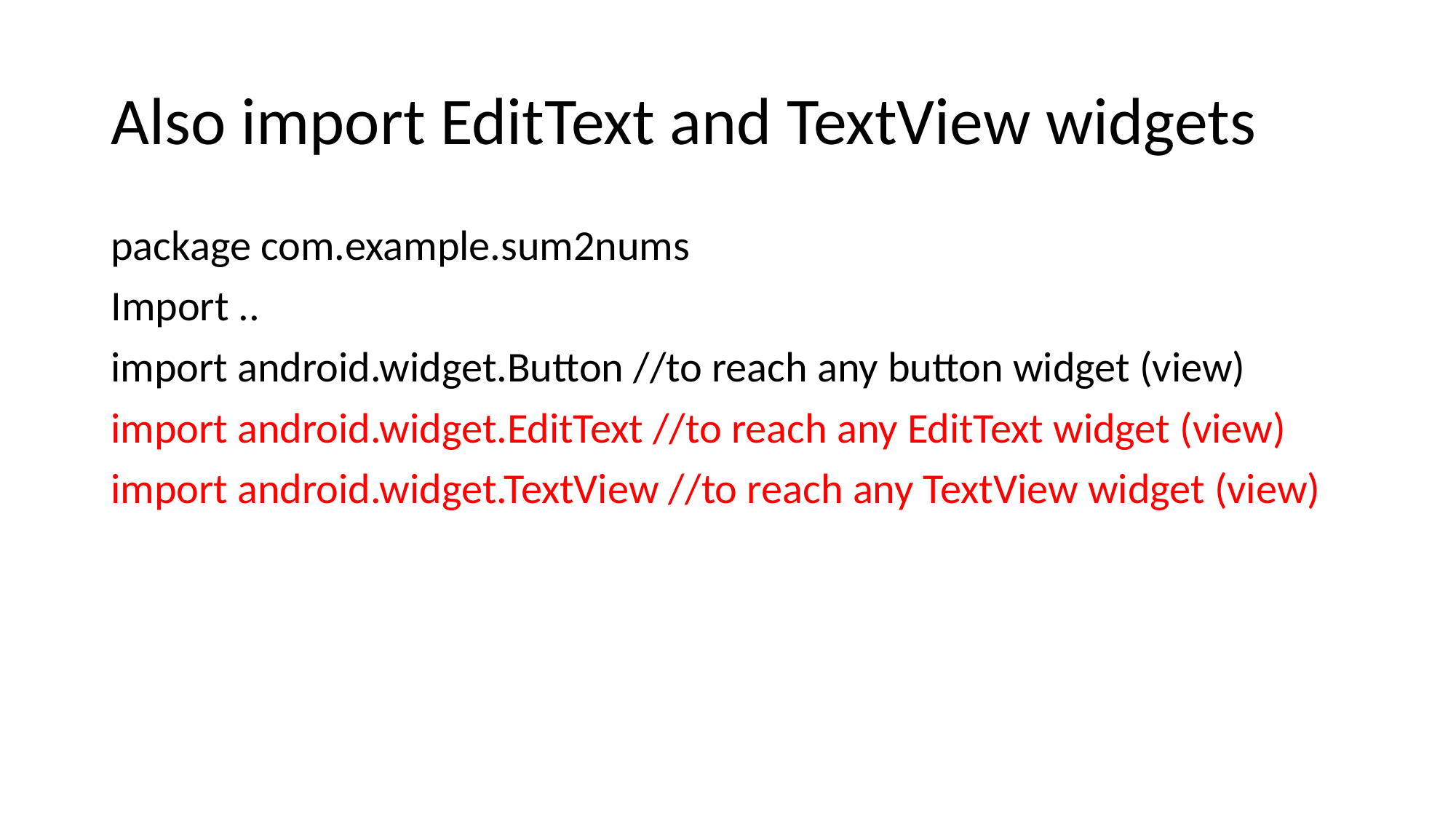

# Also import EditText and TextView widgets
package com.example.sum2nums
Import ..
import android.widget.Button //to reach any button widget (view)
import android.widget.EditText //to reach any EditText widget (view)
import android.widget.TextView //to reach any TextView widget (view)